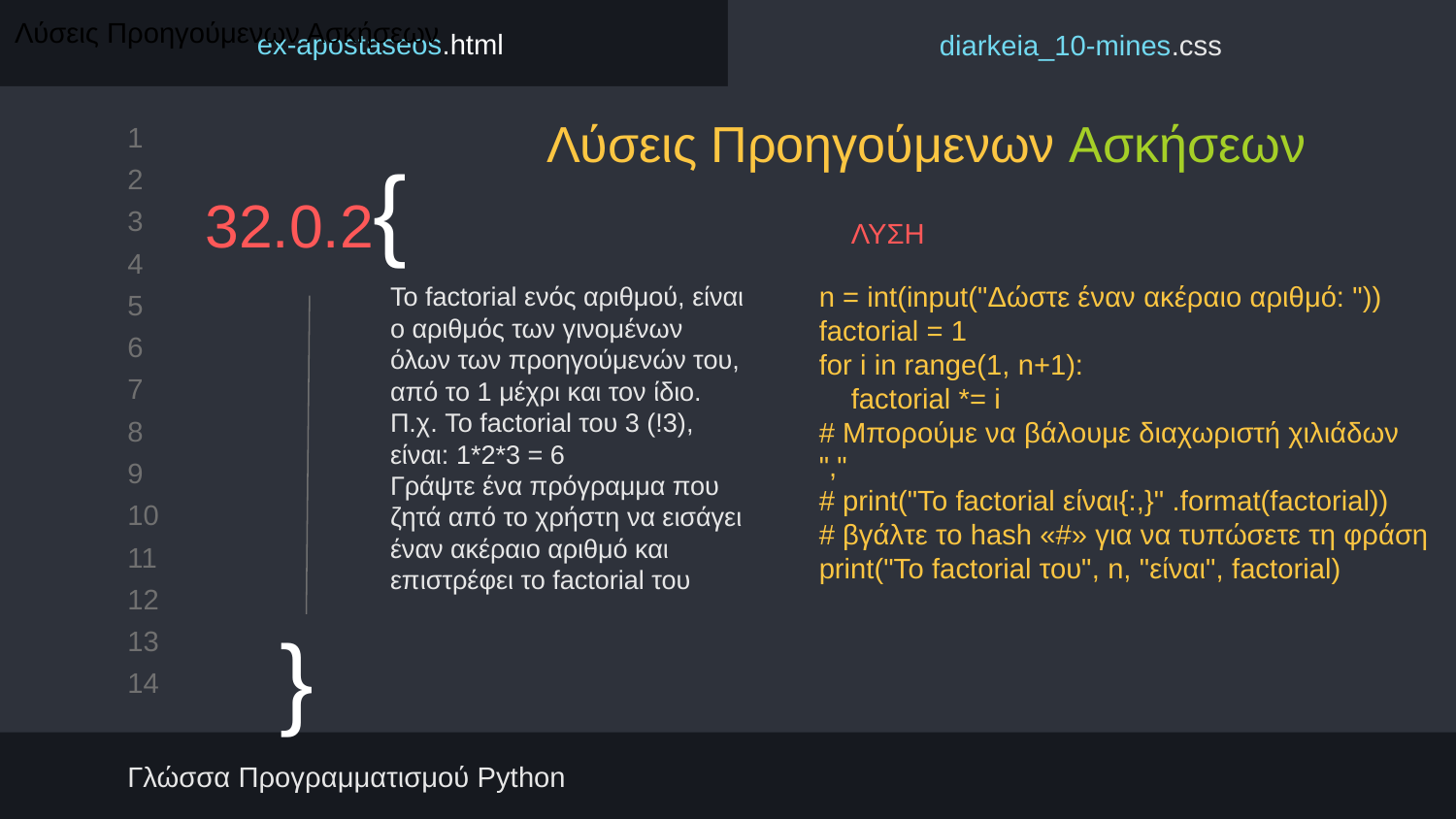

Λύσεις Προηγούμενων Ασκήσεων

ex-apostaseos.html
diarkeia_10-mines.css
# Λύσεις Προηγούμενων Ασκήσεων
32.0.2{
ΛΥΣΗ
n = int(input("Δώστε έναν ακέραιο αριθμό: "))
factorial = 1
for i in range(1, n+1):
    factorial *= i
# Μπορούμε να βάλουμε διαχωριστή χιλιάδων ","
# print("Το factorial είναι{:,}" .format(factorial))
# βγάλτε το hash «#» για να τυπώσετε τη φράση
print("Το factorial του", n, "είναι", factorial)

Το factorial ενός αριθμού, είναι ο αριθμός των γινομένων
όλων των προηγούμενών του, από το 1 μέχρι και τον ίδιο.
Π.χ. To factorial του 3 (!3), είναι: 1*2*3 = 6
Γράψτε ένα πρόγραμμα που ζητά από το χρήστη να εισάγει
έναν ακέραιο αριθμό και επιστρέφει το factorial του
}
Γλώσσα Προγραμματισμού Python